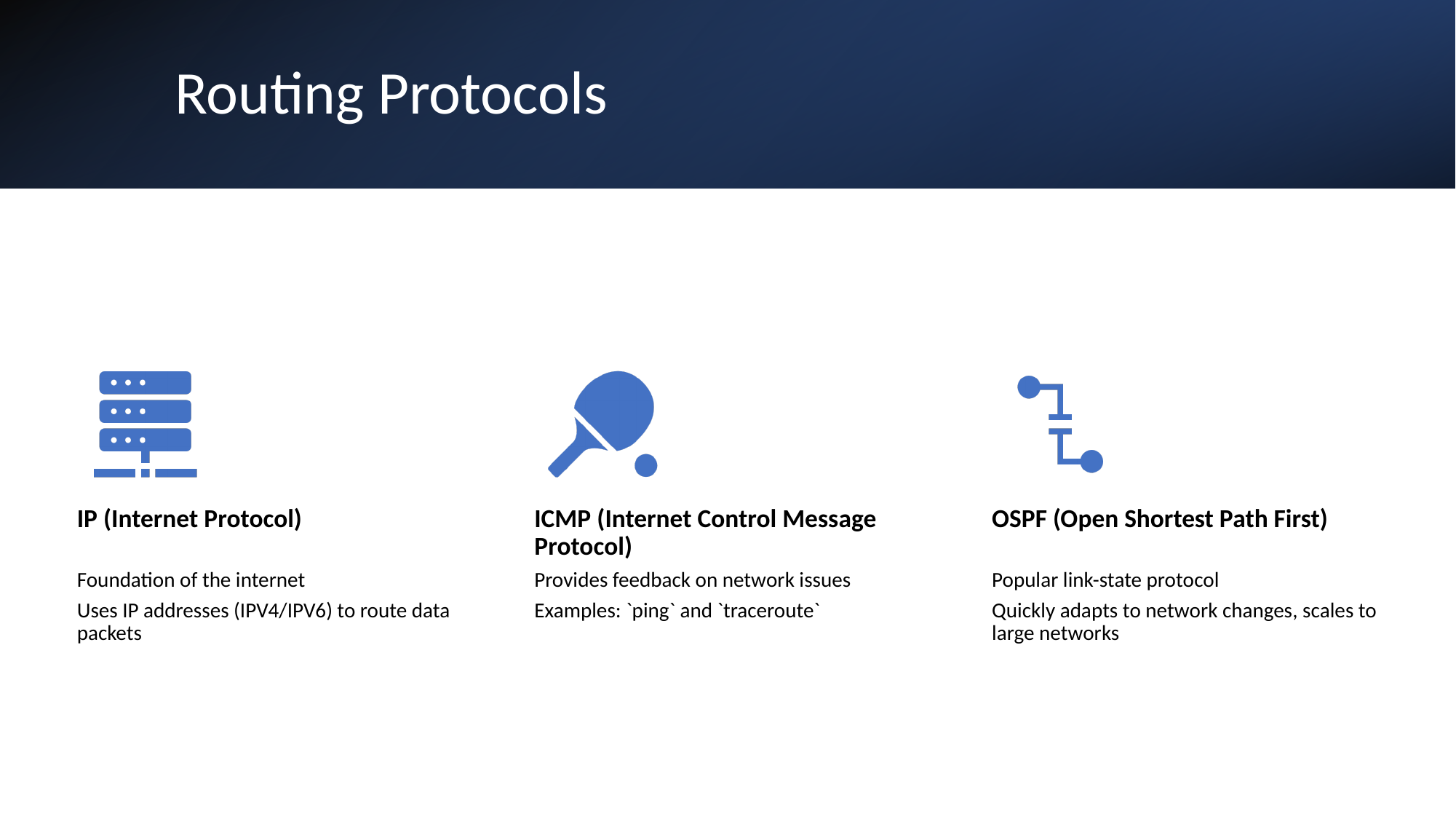

# Routing Protocols
IP (Internet Protocol)
Foundation of the internet
Uses IP addresses (IPV4/IPV6) to route data packets
ICMP (Internet Control Message Protocol)
Provides feedback on network issues
Examples: `ping` and `traceroute`
OSPF (Open Shortest Path First)
Popular link-state protocol
Quickly adapts to network changes, scales to large networks